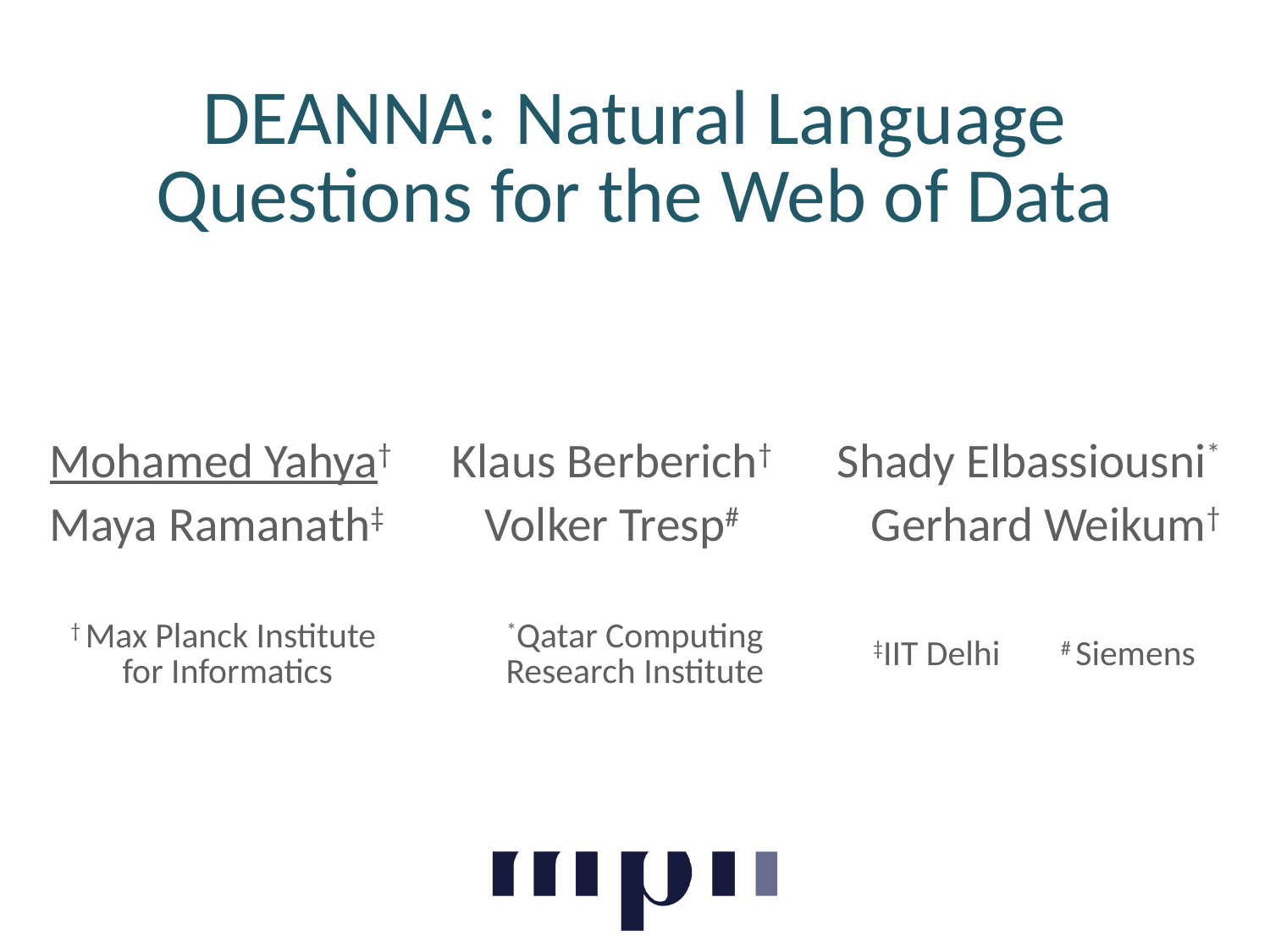

# DEANNA: Natural Language Questions for the Web of Data
| Mohamed Yahya† | Klaus Berberich† | Shady Elbassiousni\* |
| --- | --- | --- |
| Maya Ramanath‡ | Volker Tresp# | Gerhard Weikum† |
| † Max Planck Institute for Informatics | \*Qatar Computing Research Institute | ‡IIT Delhi | # Siemens |
| --- | --- | --- | --- |